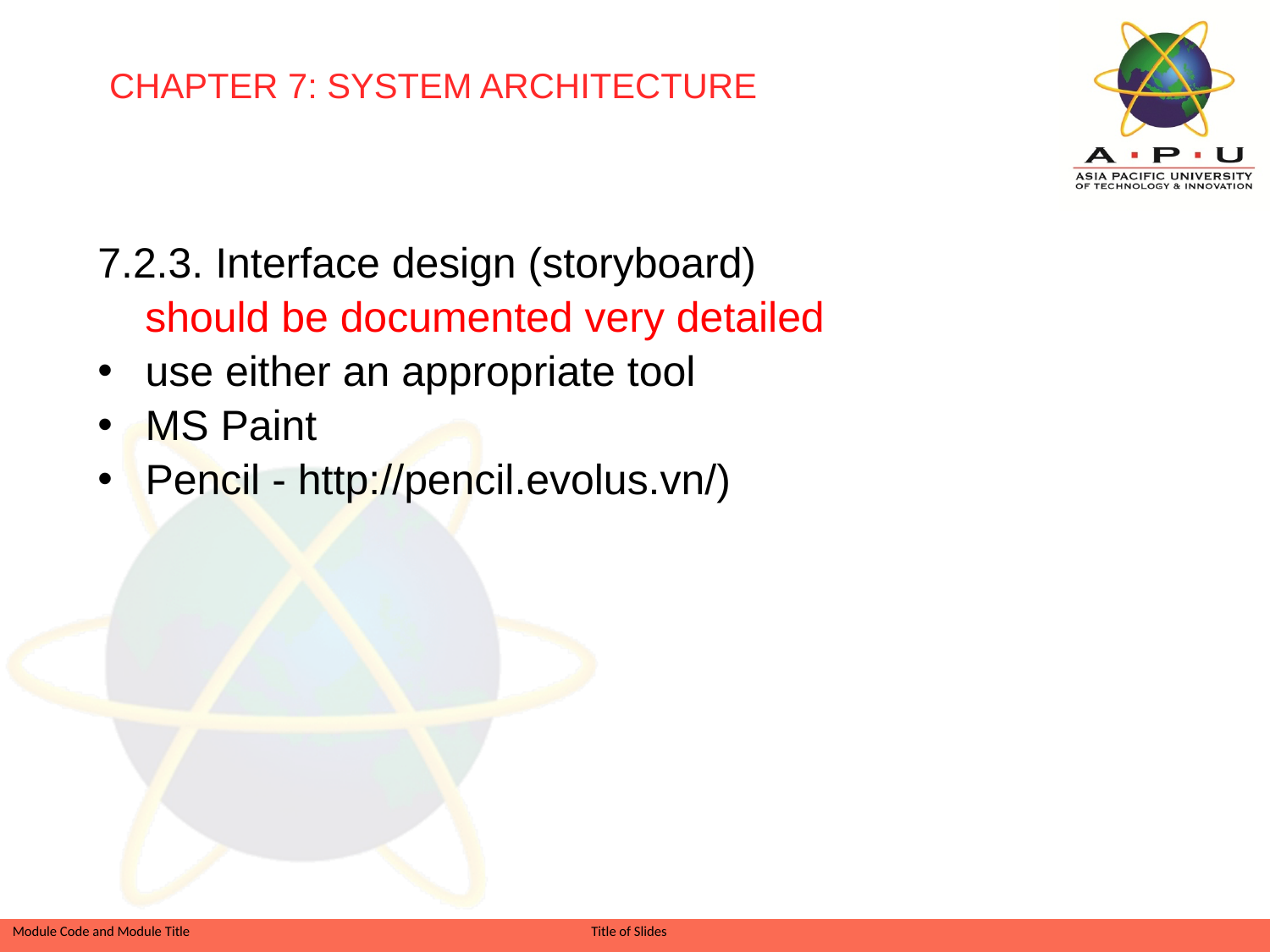

CHAPTER 7: SYSTEM ARCHITECTURE
7.2.3. Interface design (storyboard)
    should be documented very detailed
use either an appropriate tool
MS Paint
Pencil - http://pencil.evolus.vn/)

Slide 35 of 41